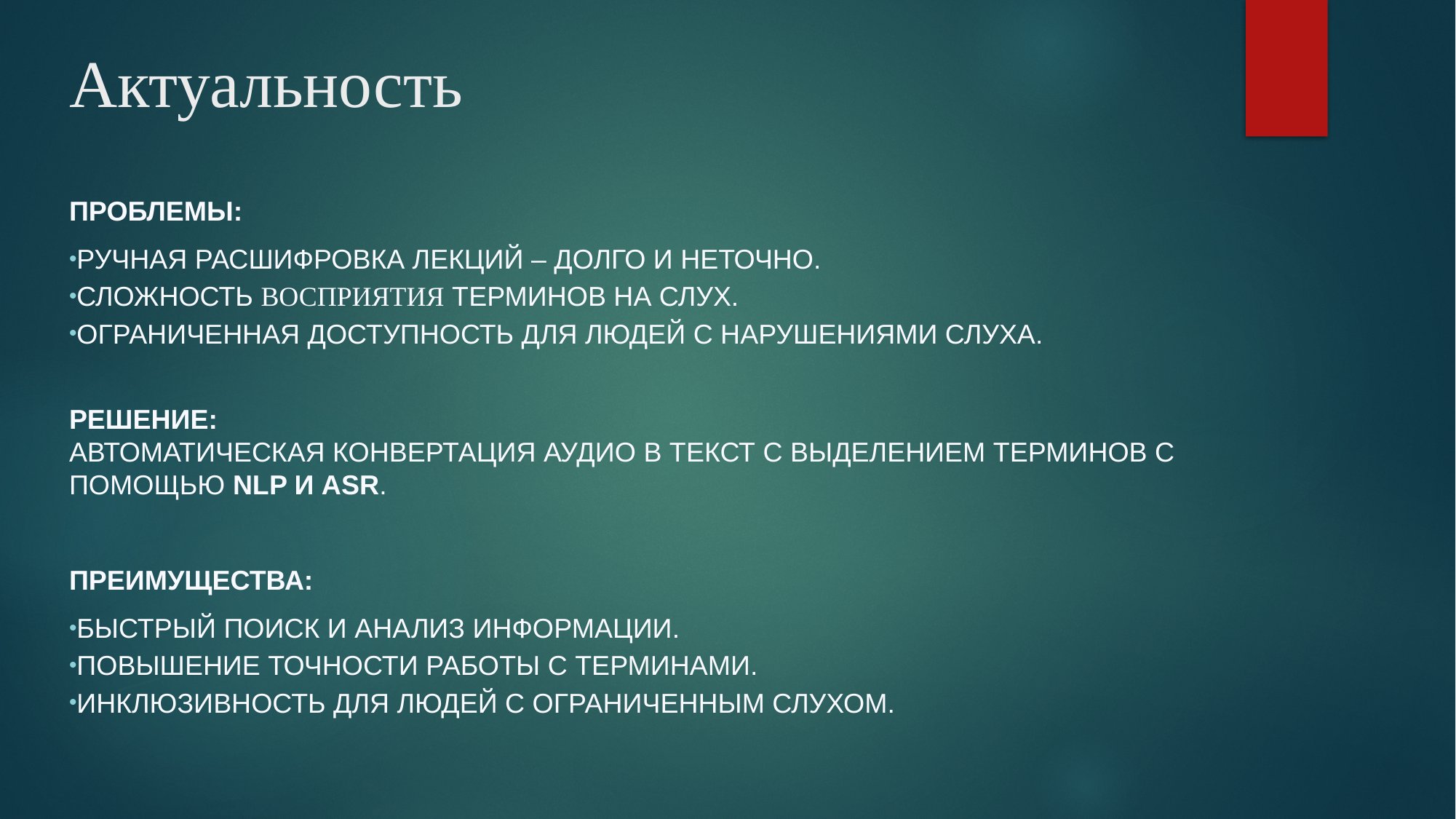

# Актуальность
Проблемы:
Ручная расшифровка лекций – долго и неточно.
Сложность восприятия терминов на слух.
Ограниченная доступность для людей с нарушениями слуха.

Решение:
Автоматическая конвертация аудио в текст с выделением терминов с помощью NLP и ASR.

Преимущества:
Быстрый поиск и анализ информации.
Повышение точности работы с терминами.
Инклюзивность для людей с ограниченным слухом.